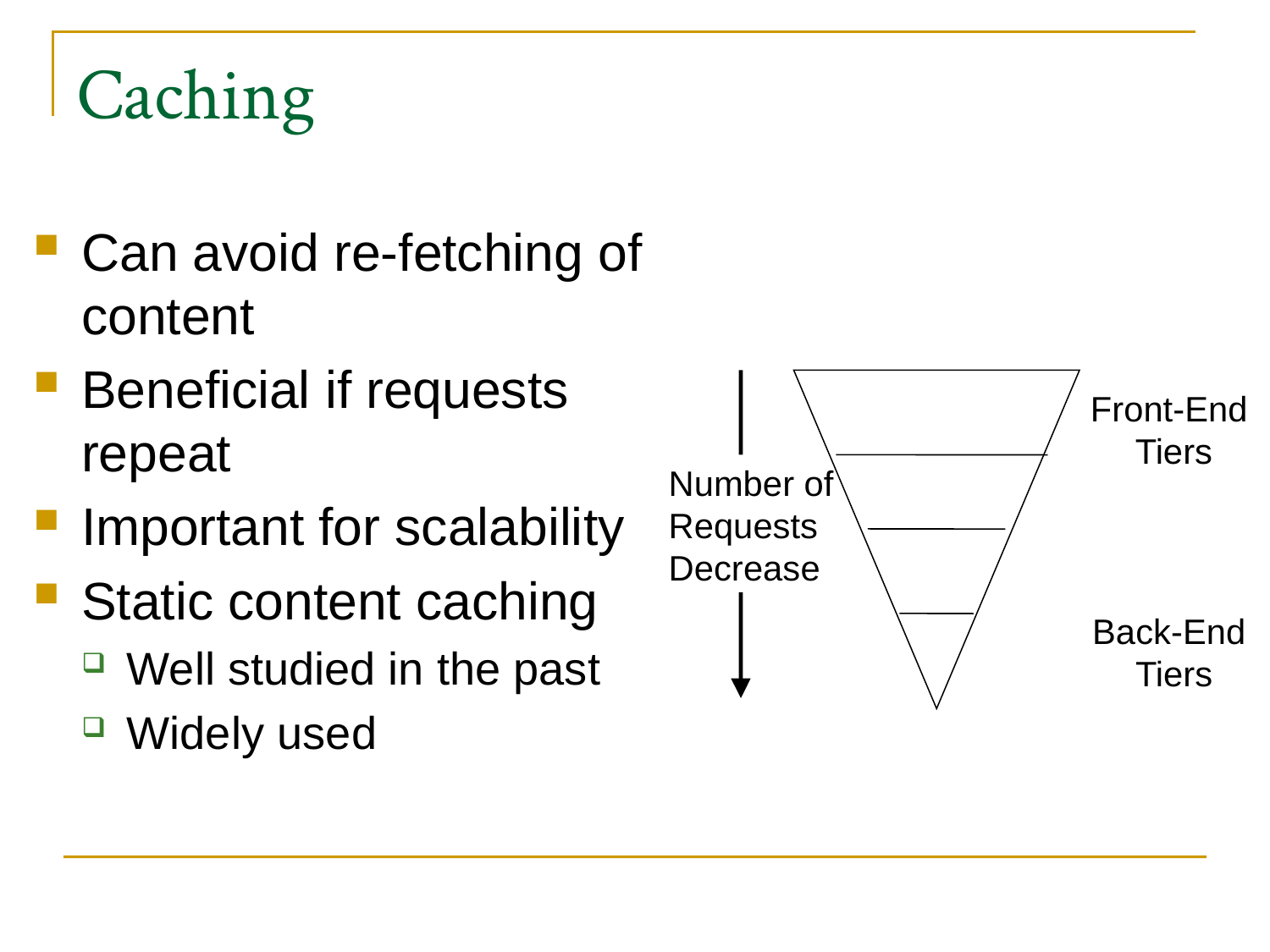

# Caching
Can avoid re-fetching of content
Beneficial if requests repeat
Important for scalability
Static content caching
Well studied in the past
Widely used

Front-End
Tiers
Number of
Requests
Decrease

Back-End
Tiers